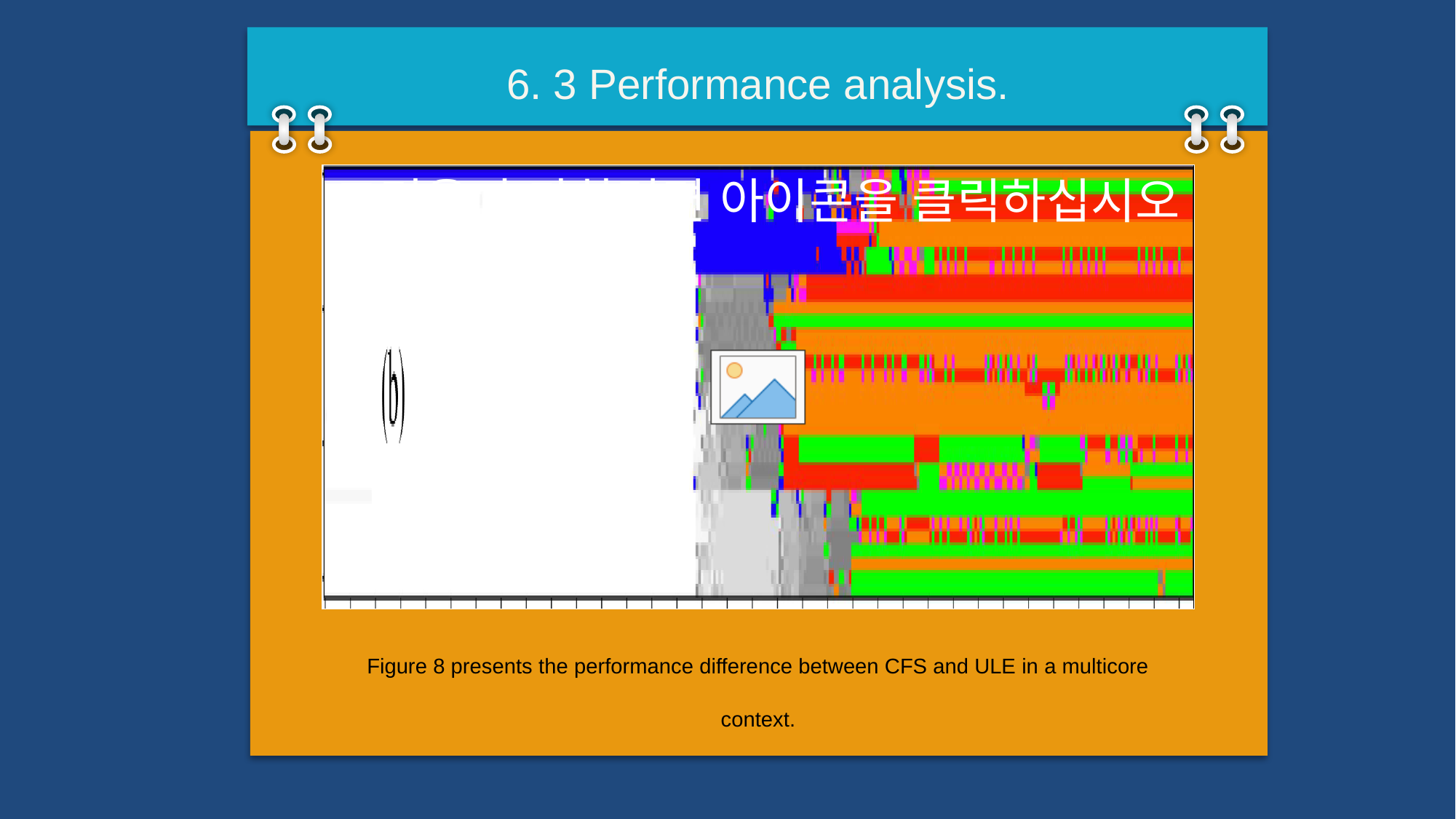

# 6. 3 Performance analysis.

Figure 8 presents the performance difference between CFS and ULE in a multicore context.